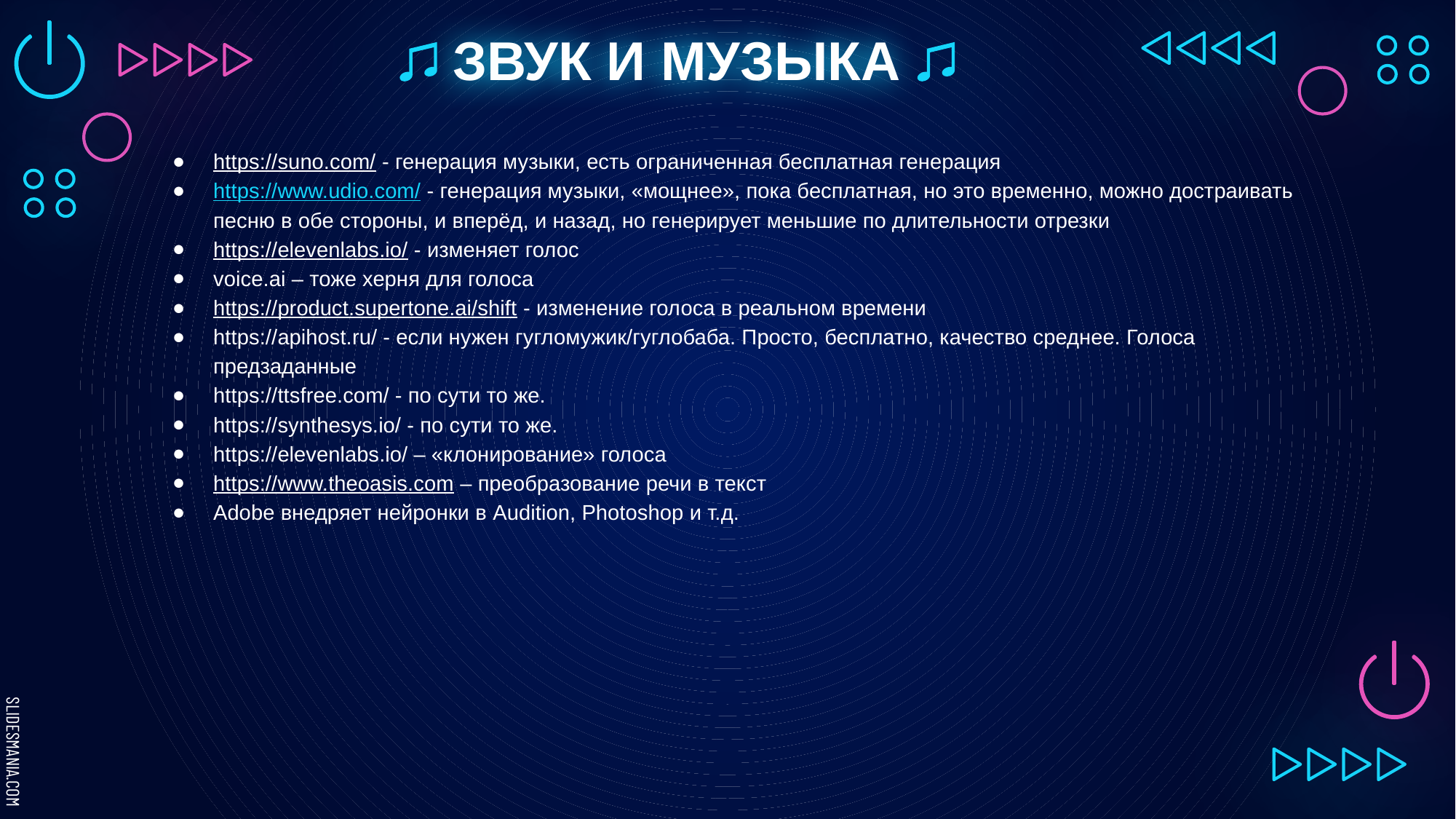

# ЗВУК И МУЗЫКА

https://suno.com/ - генерация музыки, есть ограниченная бесплатная генерация
https://www.udio.com/ - генерация музыки, «мощнее», пока бесплатная, но это временно, можно достраивать песню в обе стороны, и вперёд, и назад, но генерирует меньшие по длительности отрезки
https://elevenlabs.io/ - изменяет голос
voice.ai – тоже херня для голоса
https://product.supertone.ai/shift - изменение голоса в реальном времени
https://apihost.ru/ - если нужен гугломужик/гуглобаба. Просто, бесплатно, качество среднее. Голоса предзаданные
https://ttsfree.com/ - по сути то же.
https://synthesys.io/ - по сути то же.
https://elevenlabs.io/ – «клонирование» голоса
https://www.theoasis.com – преобразование речи в текст
Adobe внедряет нейронки в Audition, Photoshop и т.д.